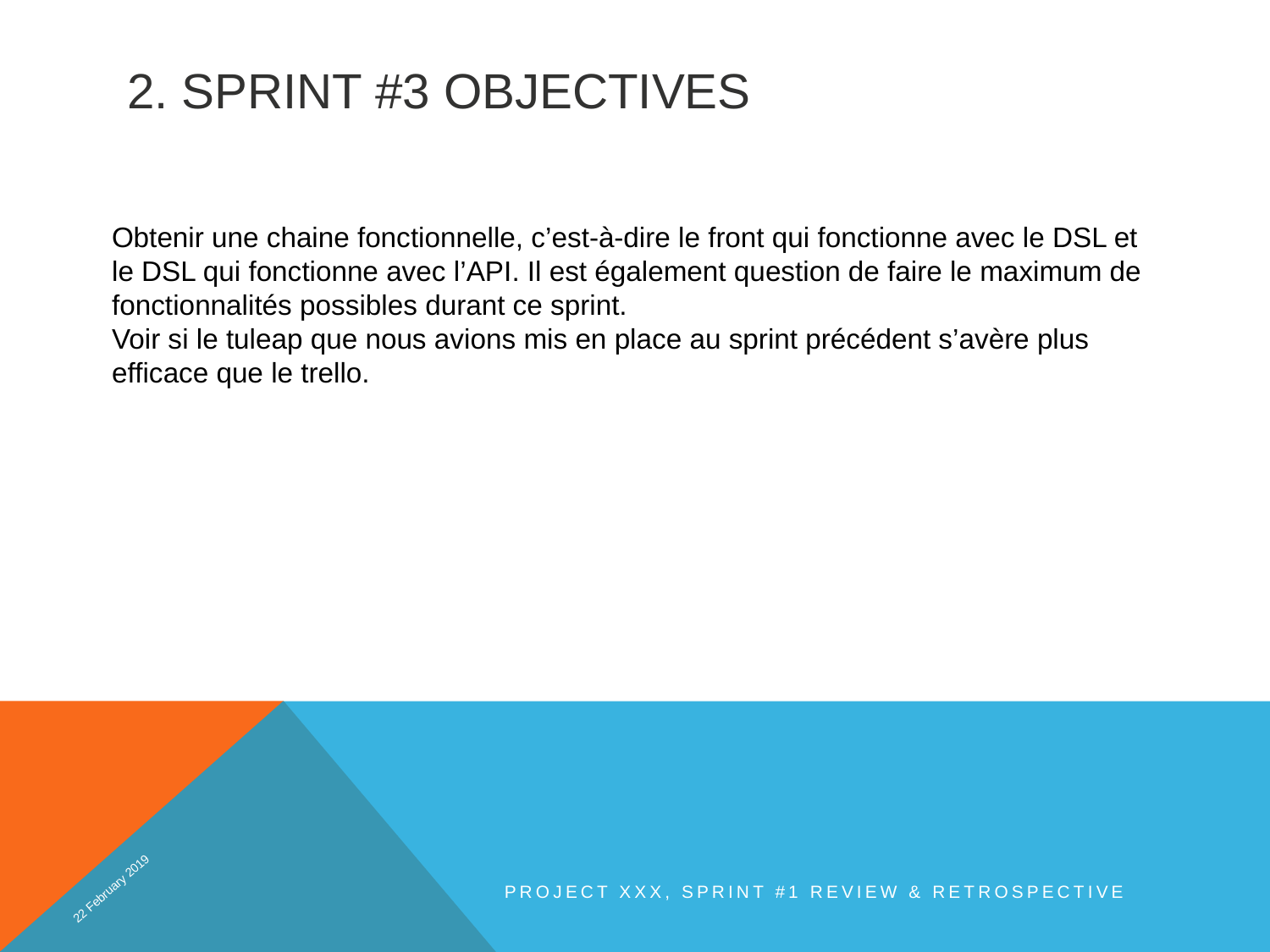

# 2. Sprint #3 Objectives
Obtenir une chaine fonctionnelle, c’est-à-dire le front qui fonctionne avec le DSL et le DSL qui fonctionne avec l’API. Il est également question de faire le maximum de fonctionnalités possibles durant ce sprint.
Voir si le tuleap que nous avions mis en place au sprint précédent s’avère plus efficace que le trello.
22 February 2019
Project XXX, Sprint #1 Review & Retrospective